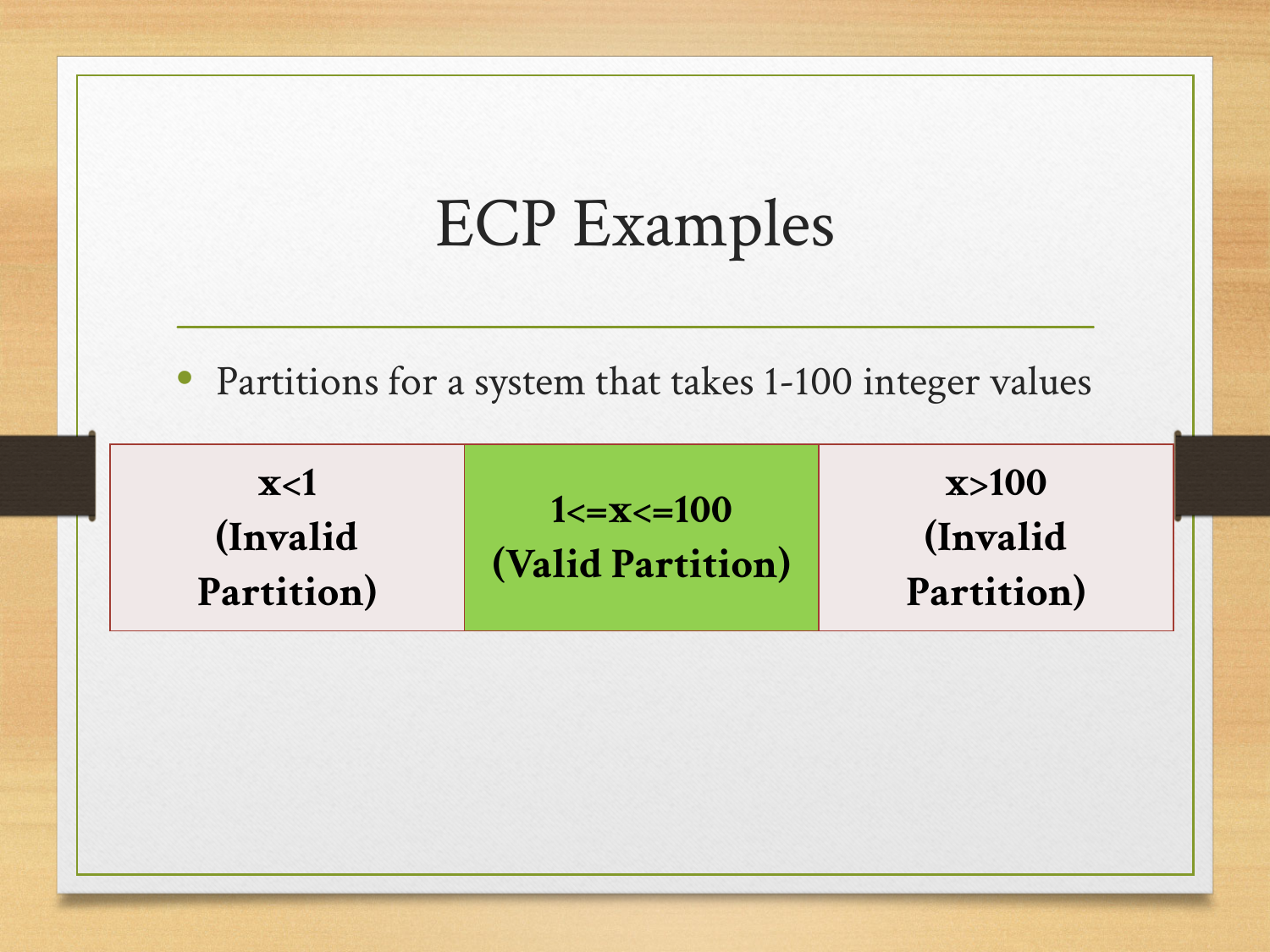

# ECP Examples
Partitions for a system that takes 1-100 integer values

| x<1 (Invalid Partition) | 1<=x<=100 (Valid Partition) | x>100 (Invalid Partition) |
| --- | --- | --- |